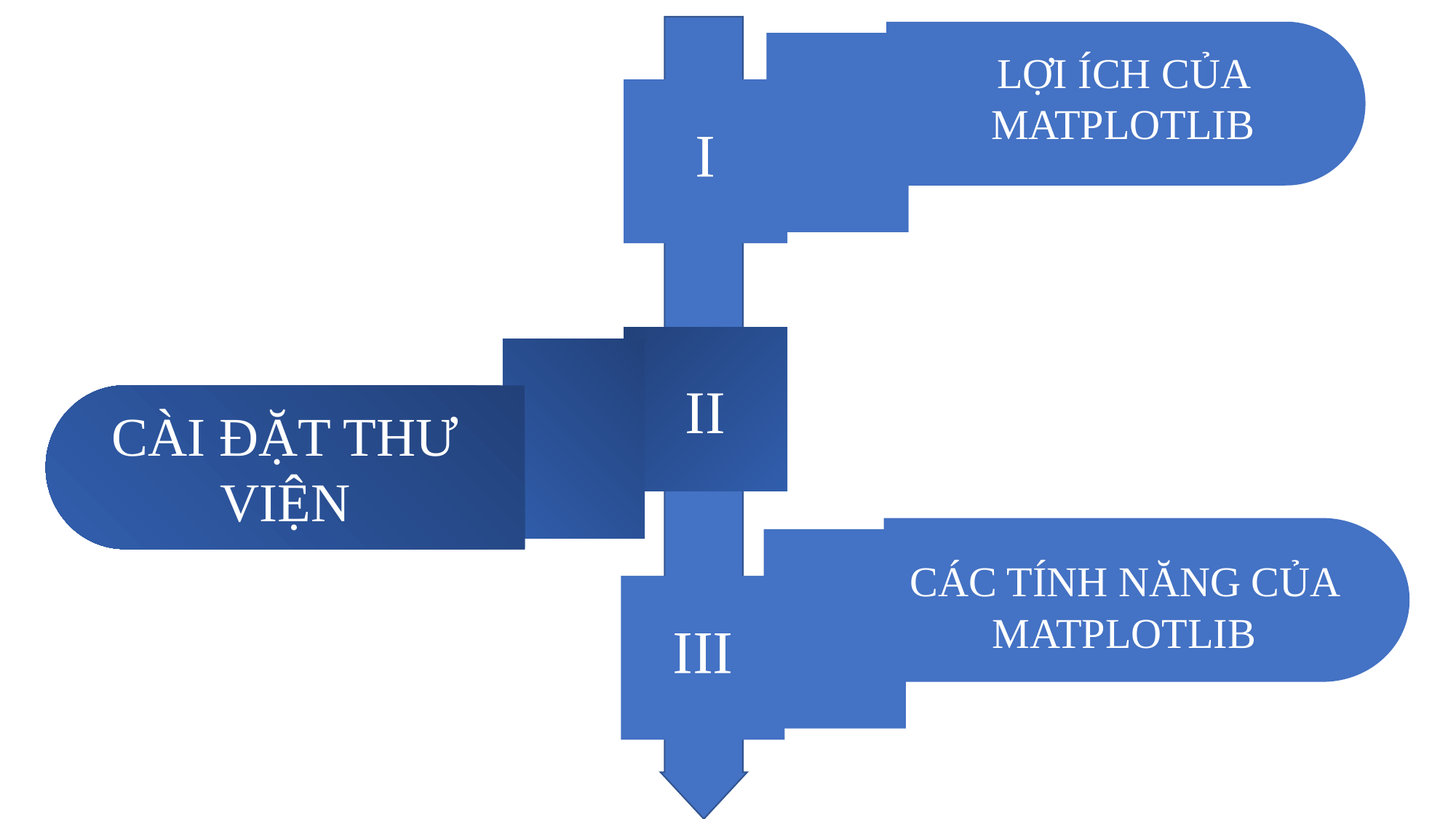

LỢI ÍCH CỦA MATPLOTLIB

I
II

CÀI ĐẶT THƯ VIỆN

CÁC TÍNH NĂNG CỦA MATPLOTLIB

III